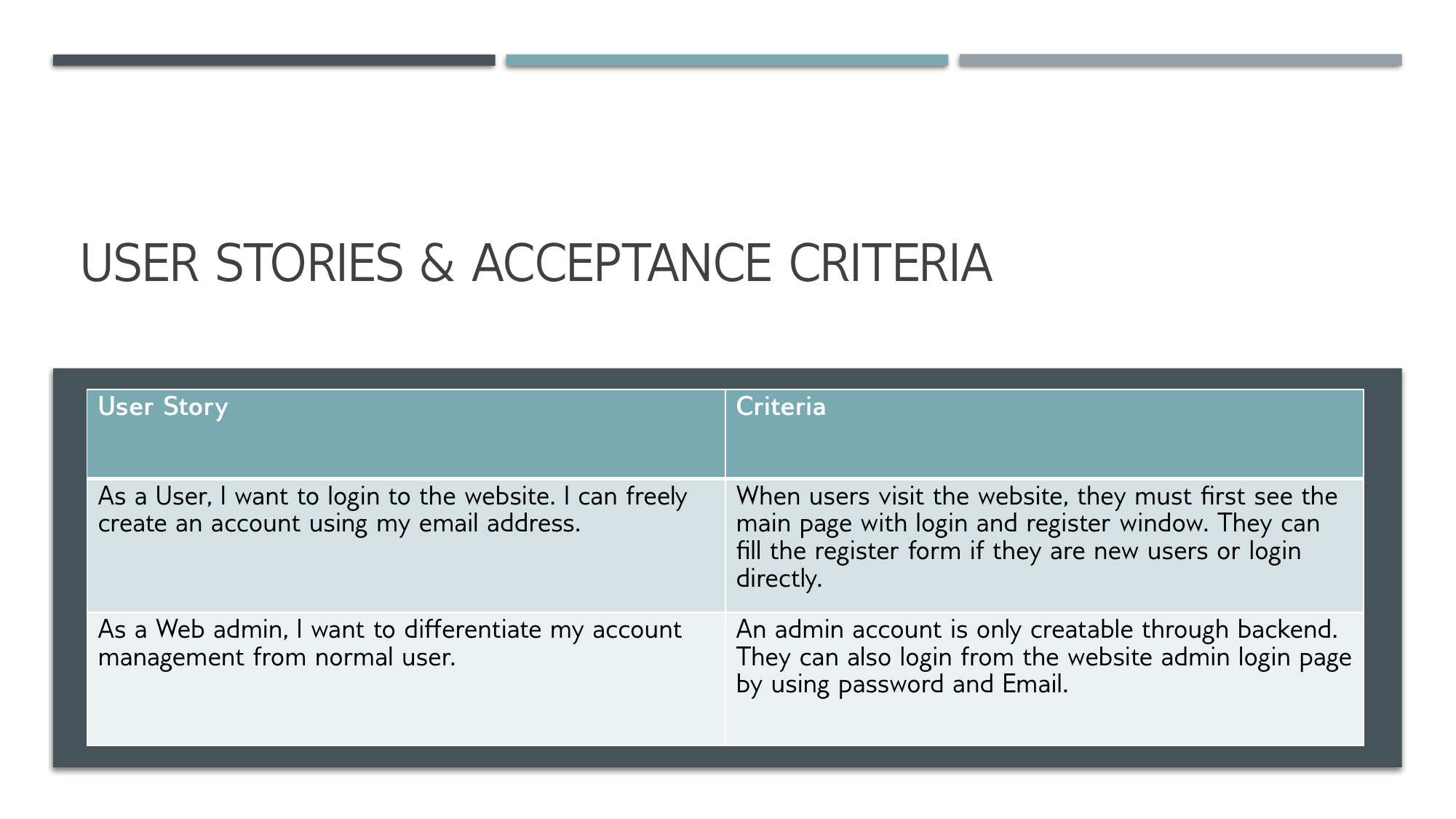

# User Stories & Acceptance Criteria
| User Story | Criteria |
| --- | --- |
| As a User, I want to login to the website. I can freely create an account using my email address. | When users visit the website, they must first see the main page with login and register window. They can fill the register form if they are new users or login directly. |
| As a Web admin, I want to differentiate my account management from normal user. | An admin account is only creatable through backend. They can also login from the website admin login page by using password and Email. |